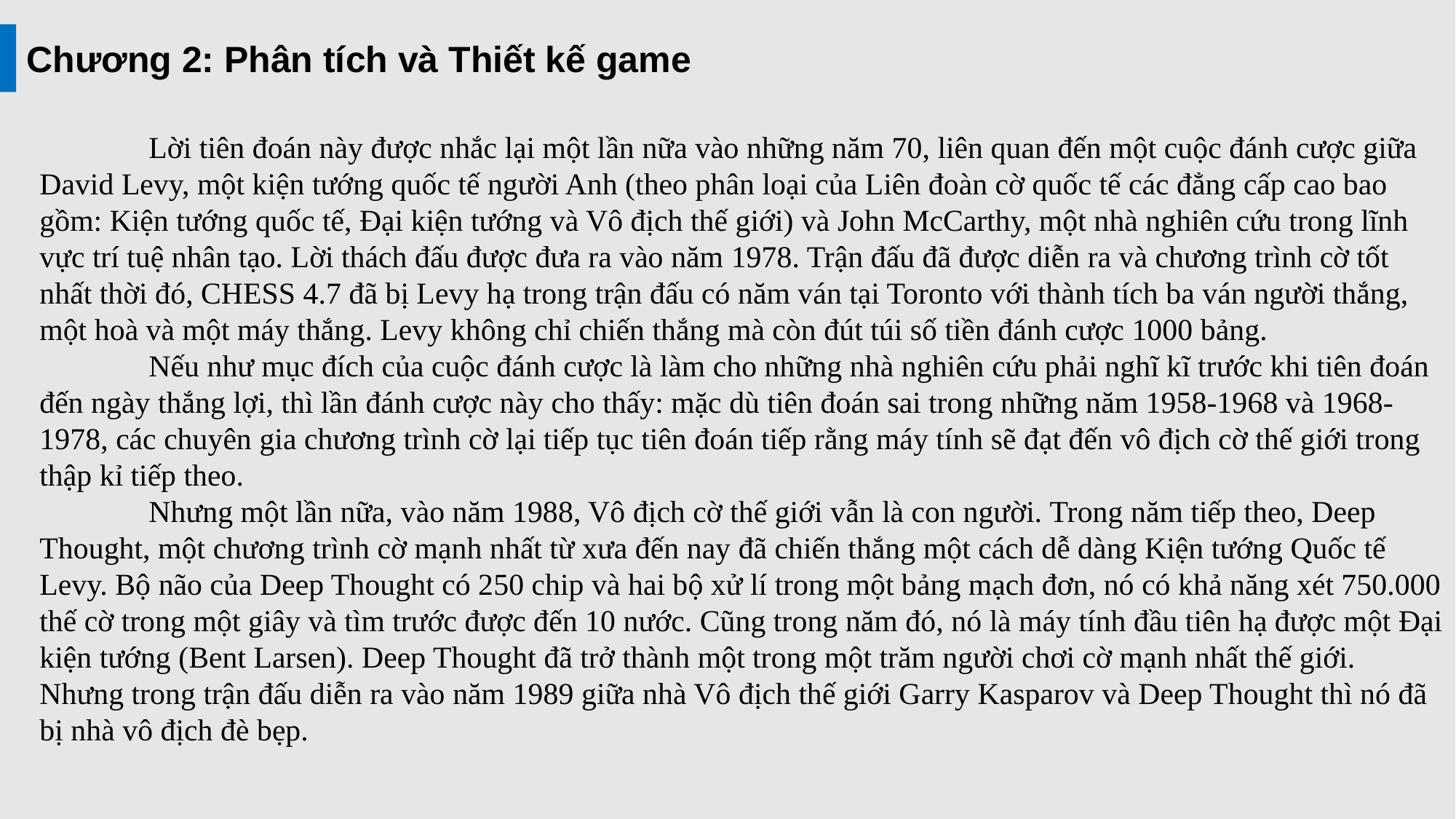

Chương 2: Phân tích và Thiết kế game
	Lời tiên đoán này được nhắc lại một lần nữa vào những năm 70, liên quan đến một cuộc đánh cược giữa David Levy, một kiện tướng quốc tế người Anh (theo phân loại của Liên đoàn cờ quốc tế các đẳng cấp cao bao gồm: Kiện tướng quốc tế, Đại kiện tướng và Vô địch thế giới) và John McCarthy, một nhà nghiên cứu trong lĩnh vực trí tuệ nhân tạo. Lời thách đấu được đưa ra vào năm 1978. Trận đấu đã được diễn ra và chương trình cờ tốt nhất thời đó, CHESS 4.7 đã bị Levy hạ trong trận đấu có năm ván tại Toronto với thành tích ba ván người thắng, một hoà và một máy thắng. Levy không chỉ chiến thắng mà còn đút túi số tiền đánh cược 1000 bảng.
	Nếu như mục đích của cuộc đánh cược là làm cho những nhà nghiên cứu phải nghĩ kĩ trước khi tiên đoán đến ngày thắng lợi, thì lần đánh cược này cho thấy: mặc dù tiên đoán sai trong những năm 1958-1968 và 1968-1978, các chuyên gia chương trình cờ lại tiếp tục tiên đoán tiếp rằng máy tính sẽ đạt đến vô địch cờ thế giới trong thập kỉ tiếp theo.
	Nhưng một lần nữa, vào năm 1988, Vô địch cờ thế giới vẫn là con người. Trong năm tiếp theo, Deep Thought, một chương trình cờ mạnh nhất từ xưa đến nay đã chiến thắng một cách dễ dàng Kiện tướng Quốc tế Levy. Bộ não của Deep Thought có 250 chip và hai bộ xử lí trong một bảng mạch đơn, nó có khả năng xét 750.000 thế cờ trong một giây và tìm trước được đến 10 nước. Cũng trong năm đó, nó là máy tính đầu tiên hạ được một Đại kiện tướng (Bent Larsen). Deep Thought đã trở thành một trong một trăm người chơi cờ mạnh nhất thế giới. Nhưng trong trận đấu diễn ra vào năm 1989 giữa nhà Vô địch thế giới Garry Kasparov và Deep Thought thì nó đã bị nhà vô địch đè bẹp.